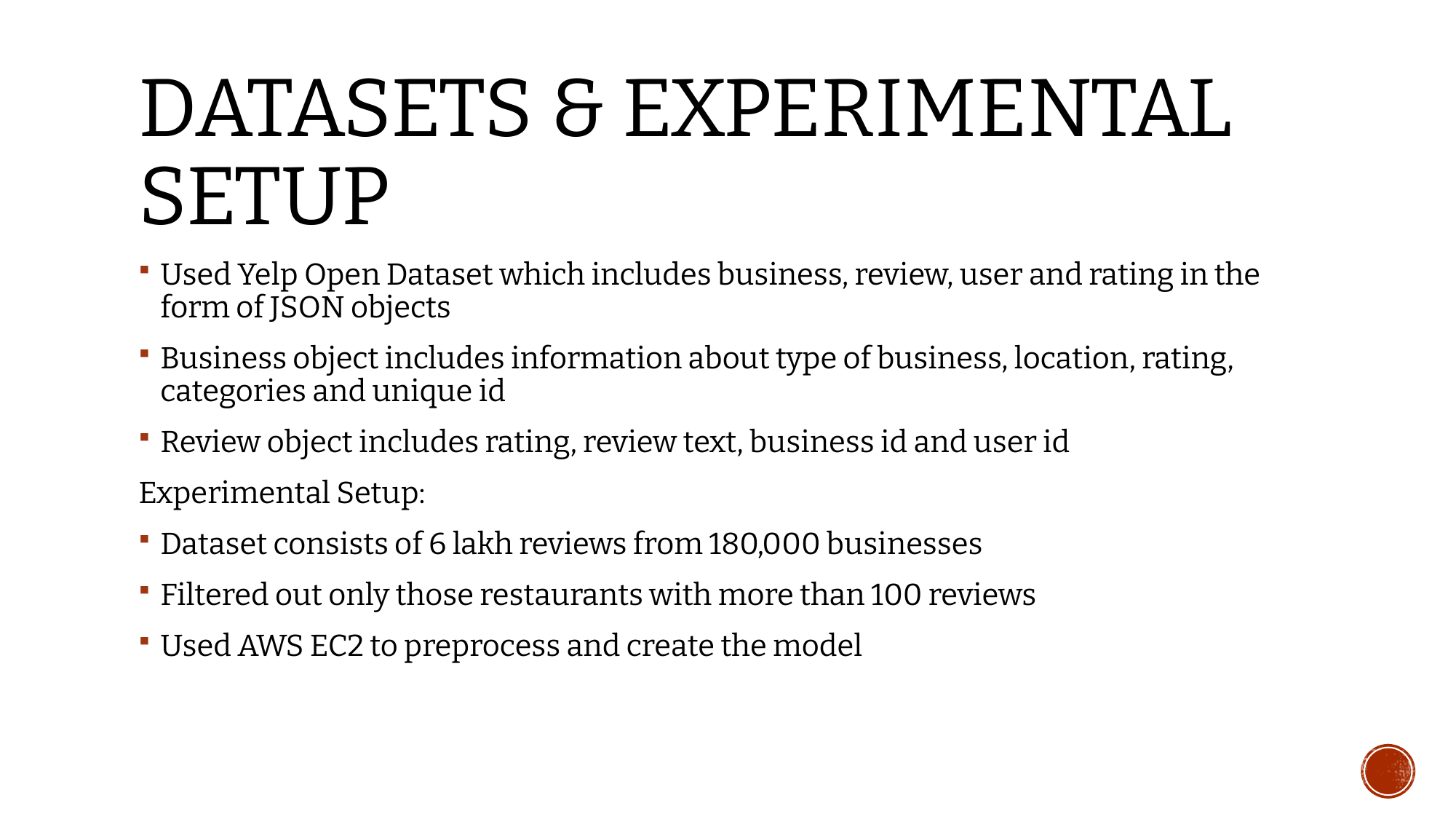

# Datasets & Experimental Setup
Used Yelp Open Dataset which includes business, review, user and rating in the form of JSON objects
Business object includes information about type of business, location, rating, categories and unique id
Review object includes rating, review text, business id and user id
Experimental Setup:
Dataset consists of 6 lakh reviews from 180,000 businesses
Filtered out only those restaurants with more than 100 reviews
Used AWS EC2 to preprocess and create the model